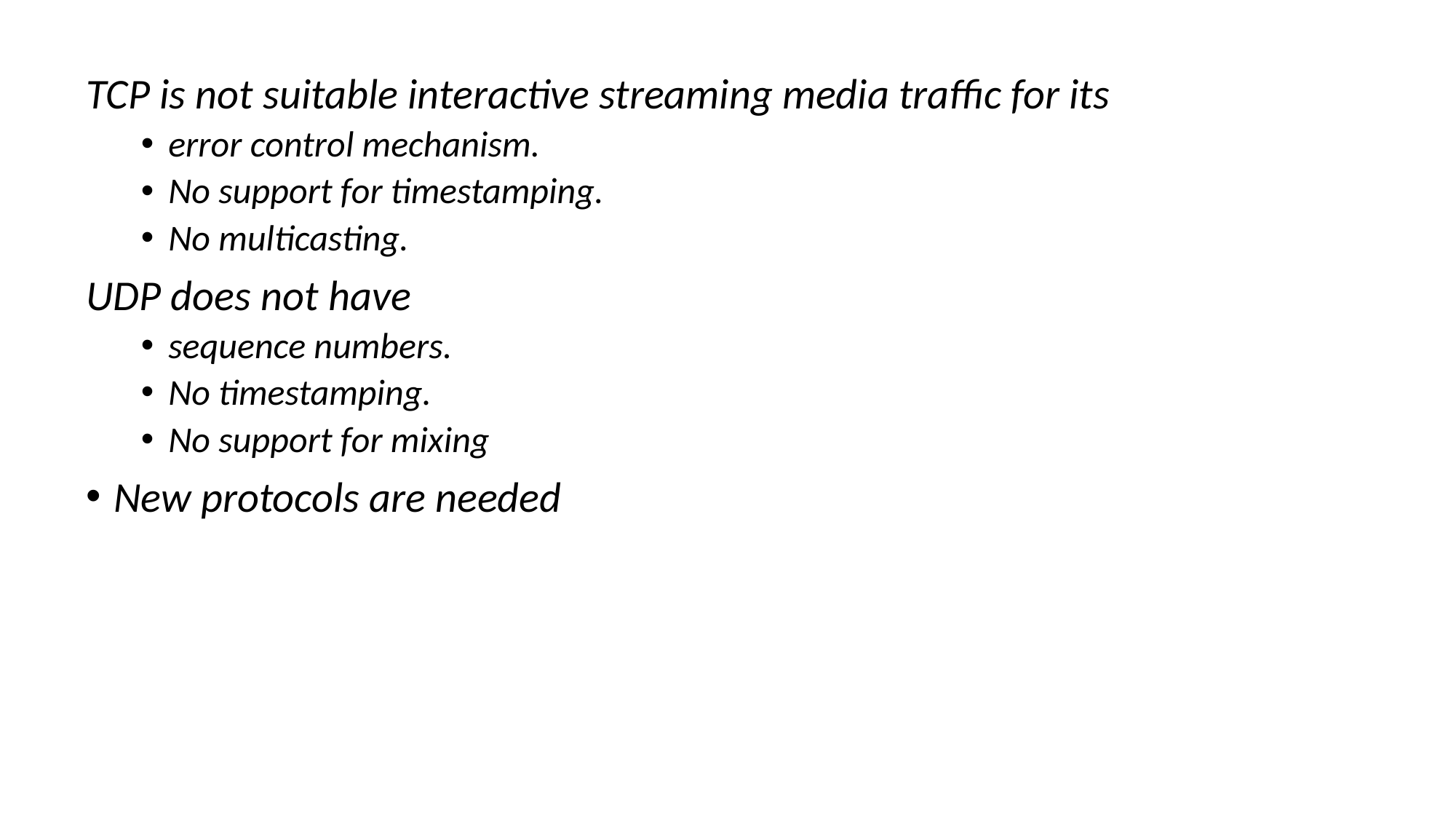

TCP is not suitable interactive streaming media traffic for its
error control mechanism.
No support for timestamping.
No multicasting.
UDP does not have
sequence numbers.
No timestamping.
No support for mixing
New protocols are needed